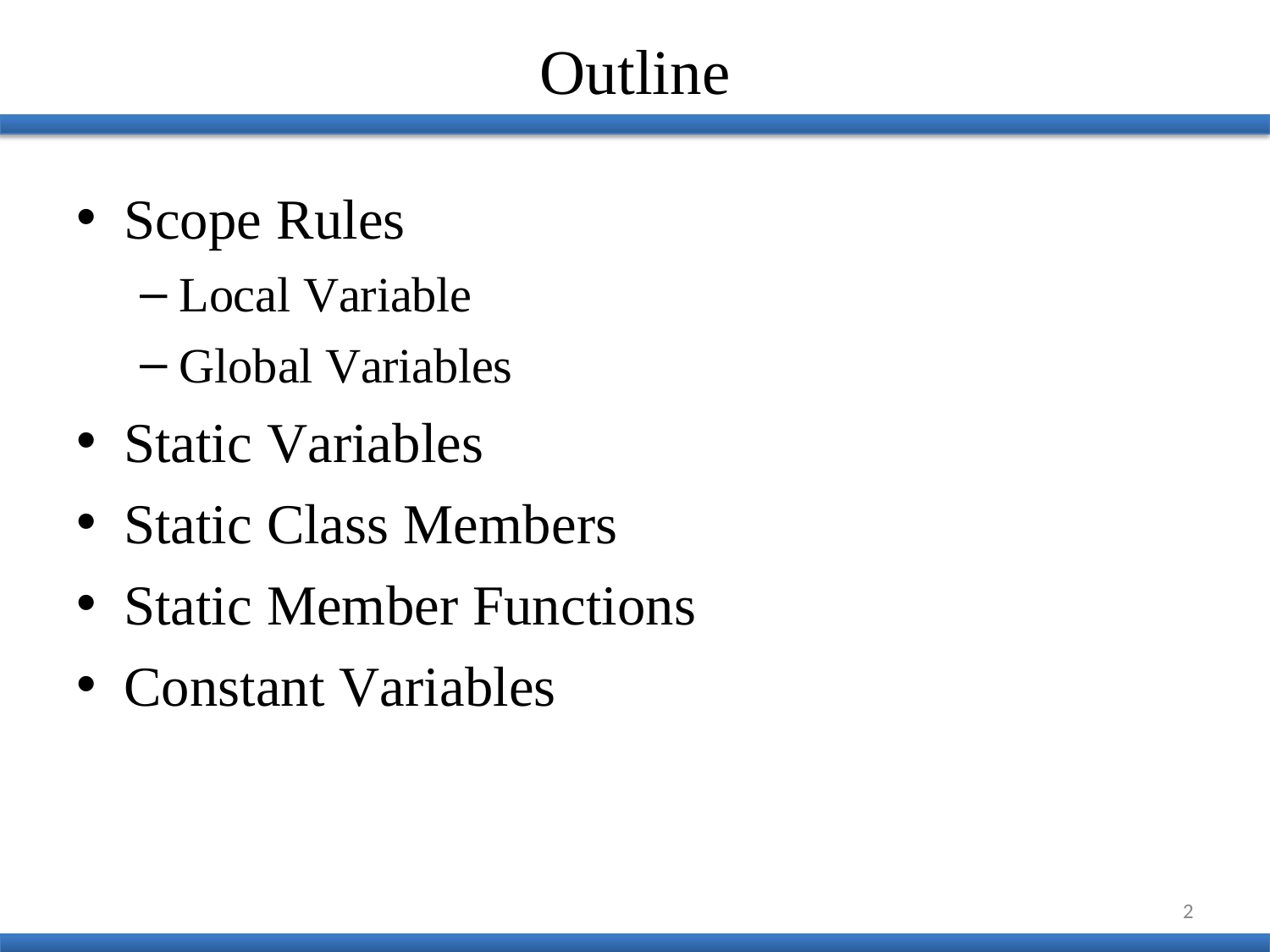

Outline

Scope Rules
Local Variable
Global Variables
Static Variables
Static Class Members
Static Member Functions
Constant Variables
2